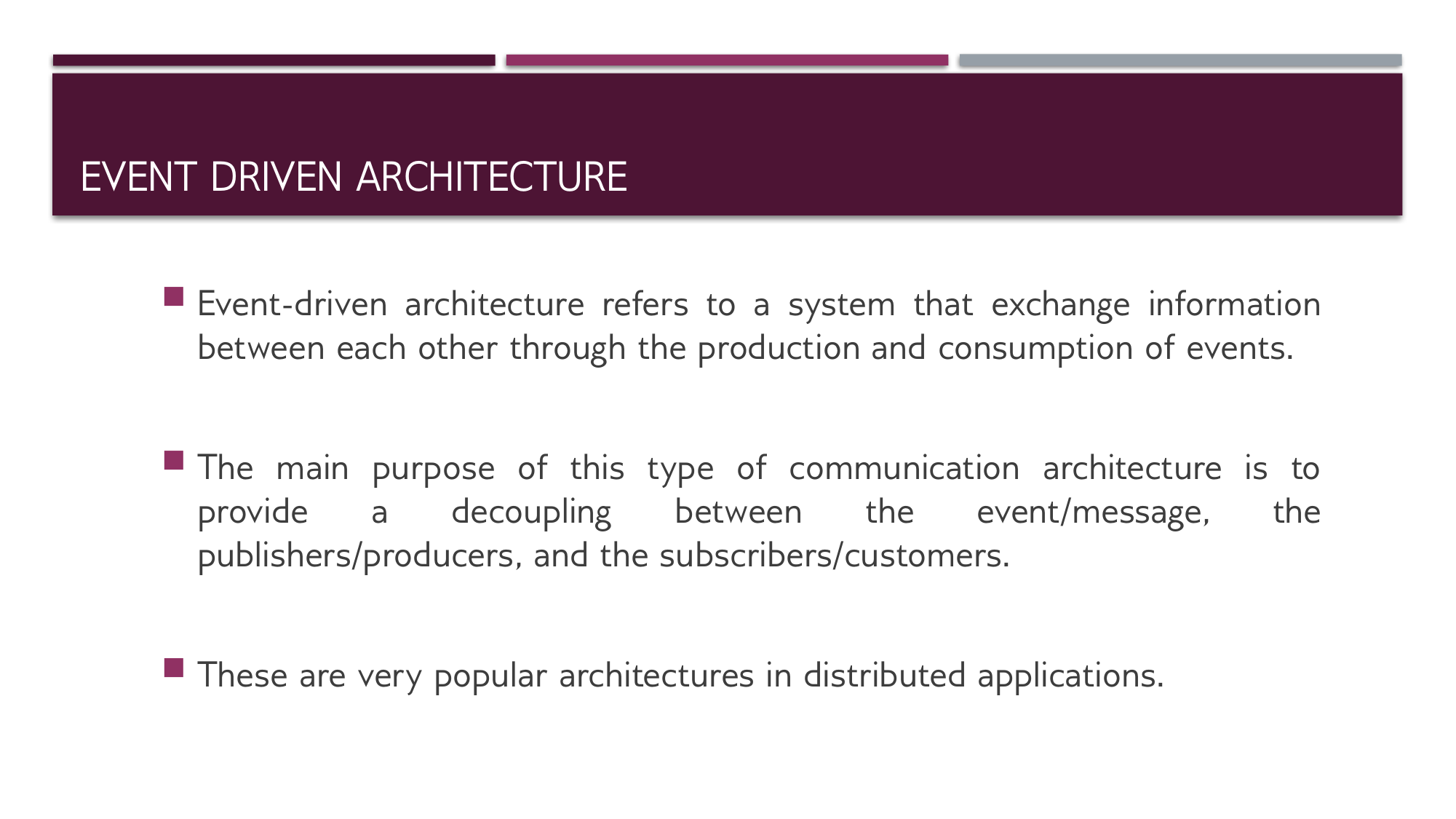

# Event driven architecture
Event-driven architecture refers to a system that exchange information between each other through the production and consumption of events.

The main purpose of this type of communication architecture is to provide a decoupling between the event/message, the publishers/producers, and the subscribers/customers.

These are very popular architectures in distributed applications.